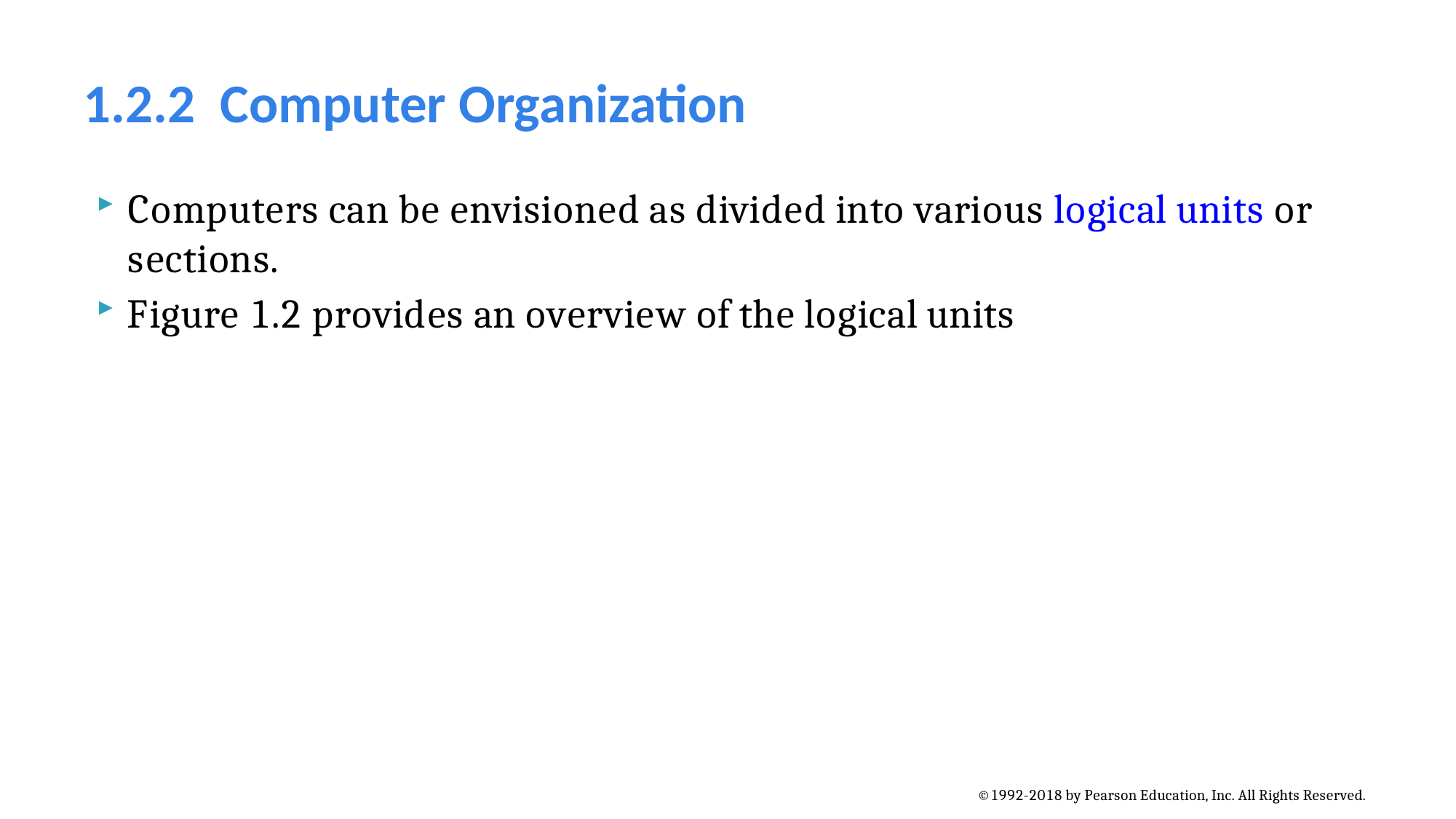

# 1.2.2  Computer Organization
Computers can be envisioned as divided into various logical units or sections.
Figure 1.2 provides an overview of the logical units

©1992-2018 by Pearson Education, Inc. All Rights Reserved.